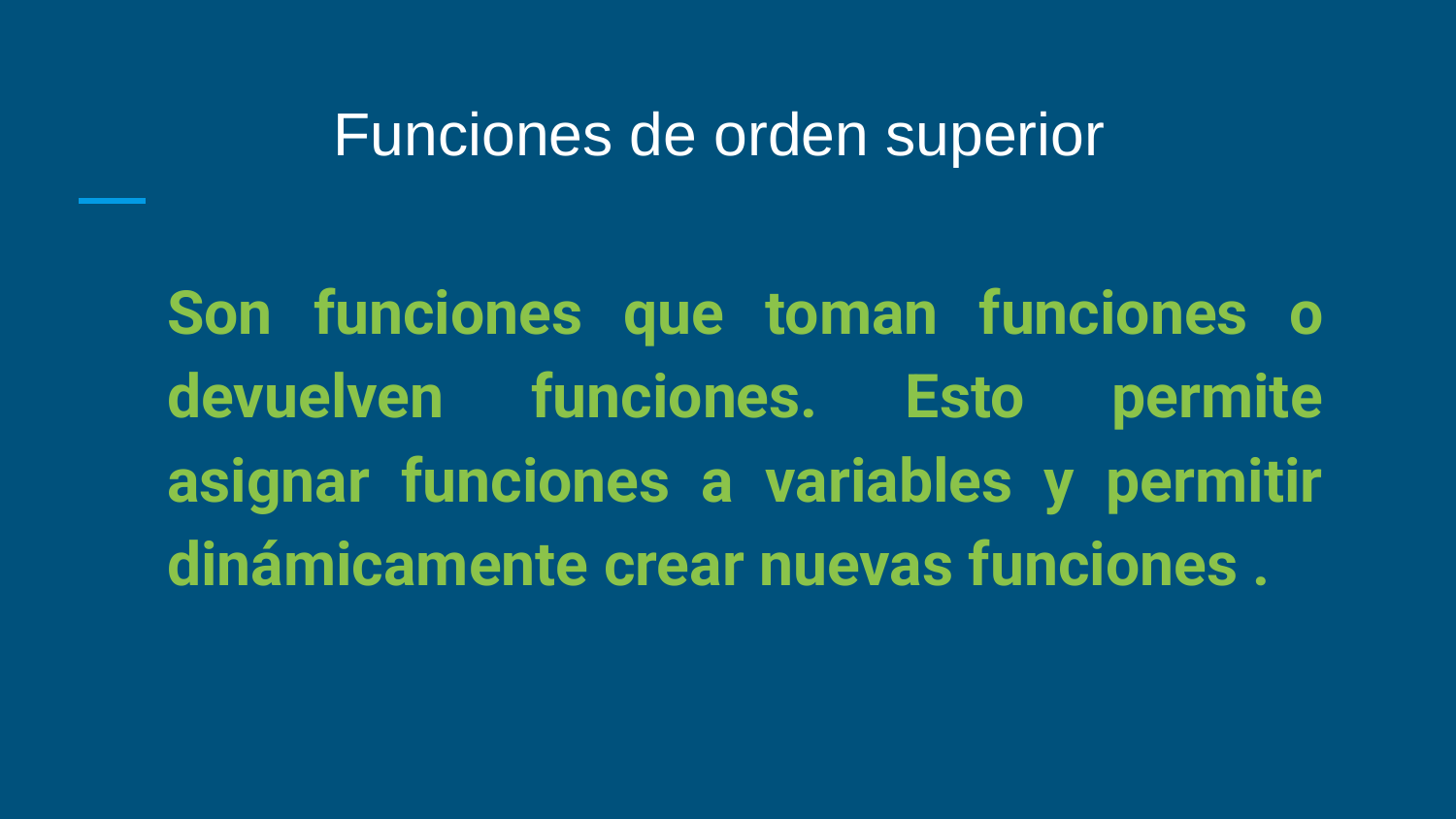

# Funciones de orden superior
Son funciones que toman funciones o devuelven funciones. Esto permite asignar funciones a variables y permitir dinámicamente crear nuevas funciones .